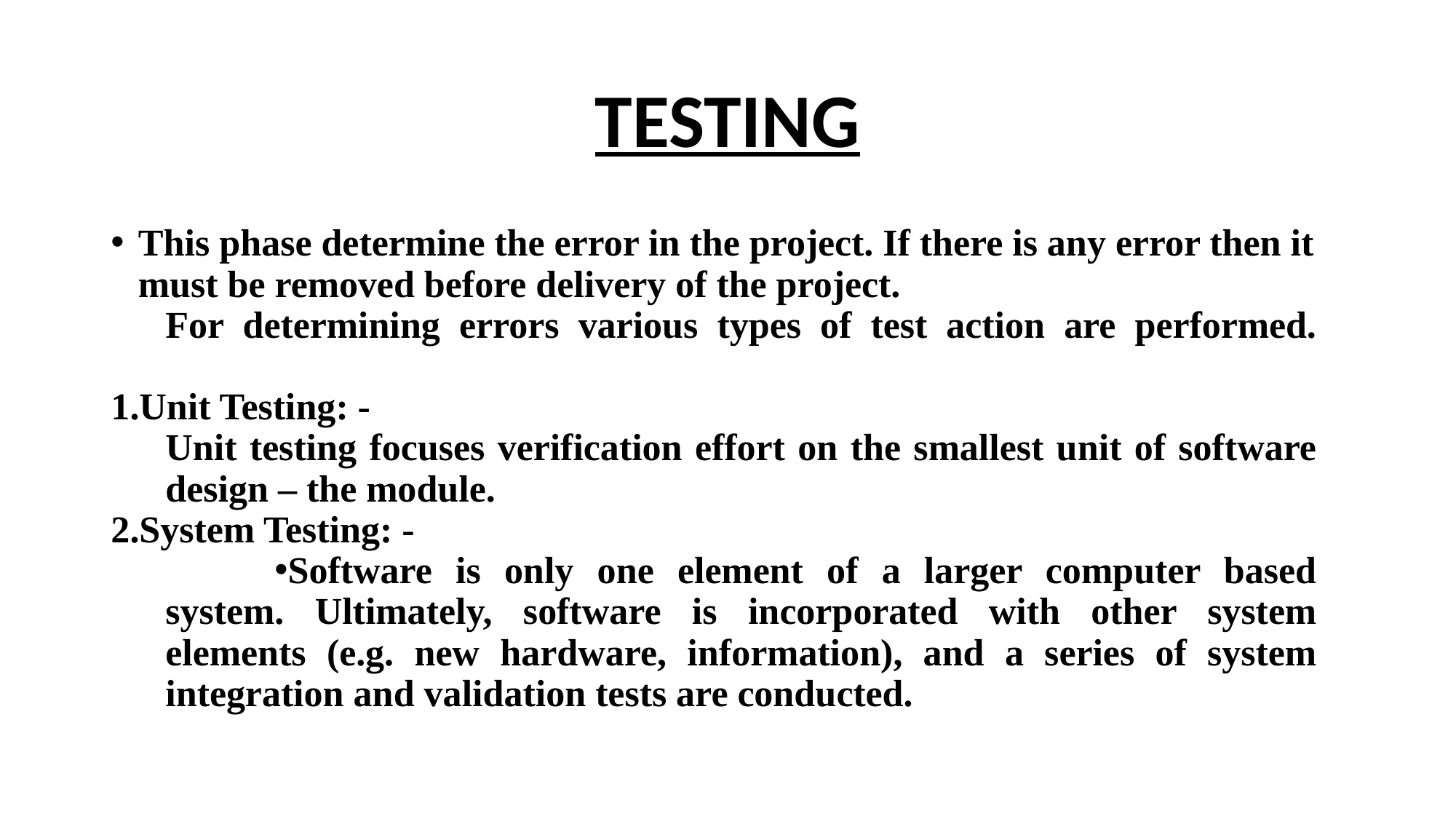

# TESTING
This phase determine the error in the project. If there is any error then it must be removed before delivery of the project.
For determining errors various types of test action are performed.
Unit Testing: -
Unit testing focuses verification effort on the smallest unit of software design – the module.
System Testing: -
Software is only one element of a larger computer based system. Ultimately, software is incorporated with other system elements (e.g. new hardware, information), and a series of system integration and validation tests are conducted.